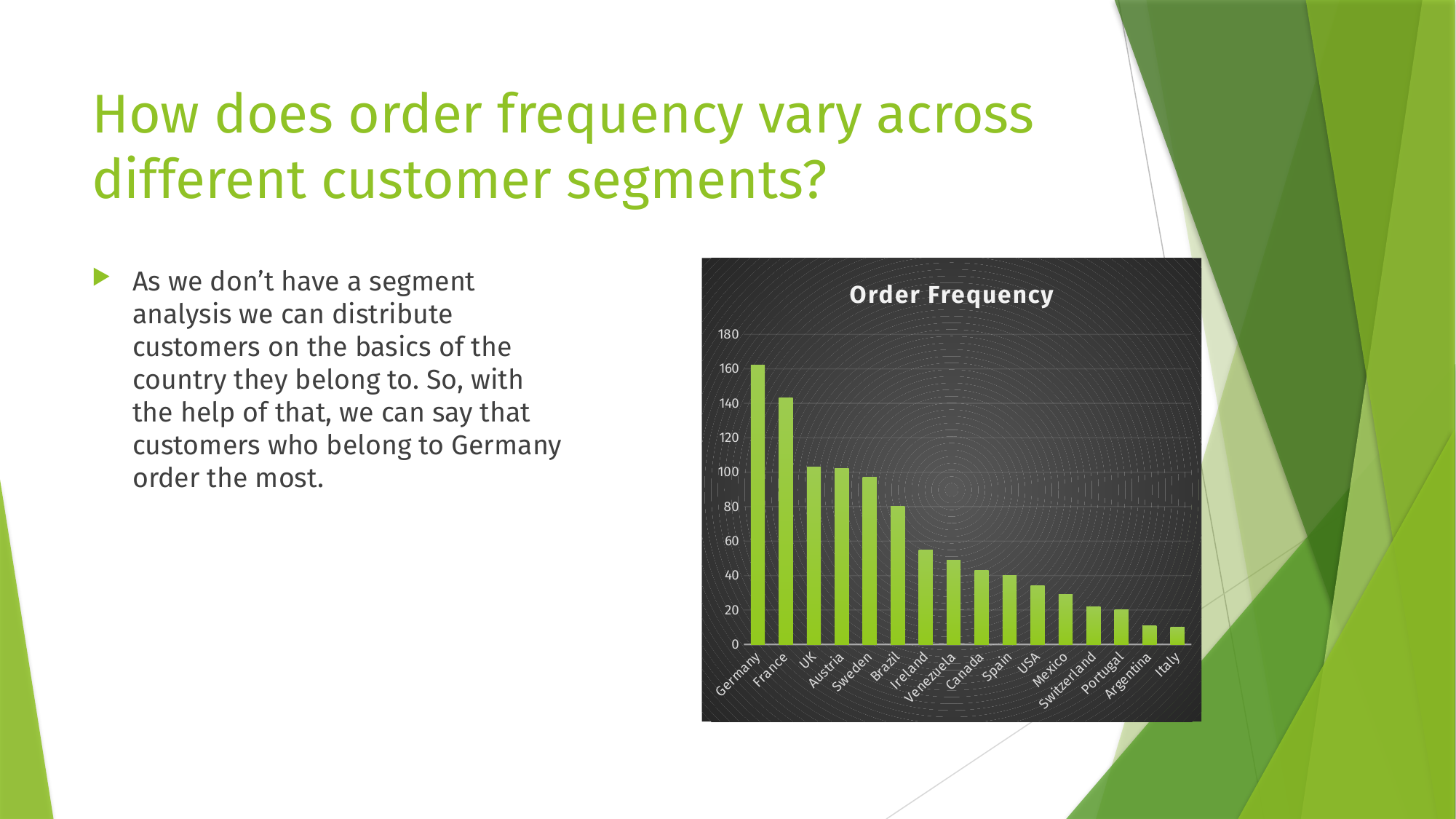

# How does order frequency vary across different customer segments?
As we don’t have a segment analysis we can distribute customers on the basics of the country they belong to. So, with the help of that, we can say that customers who belong to Germany order the most.

### Chart:

| Category | Order Frequency |
|---|---|
| Germany | 162.0 |
| France | 143.0 |
| UK | 103.0 |
| Austria | 102.0 |
| Sweden | 97.0 |
| Brazil | 80.0 |
| Ireland | 55.0 |
| Venezuela | 49.0 |
| Canada | 43.0 |
| Spain | 40.0 |
| USA | 34.0 |
| Mexico | 29.0 |
| Switzerland | 22.0 |
| Portugal | 20.0 |
| Argentina | 11.0 |
| Italy | 10.0 |